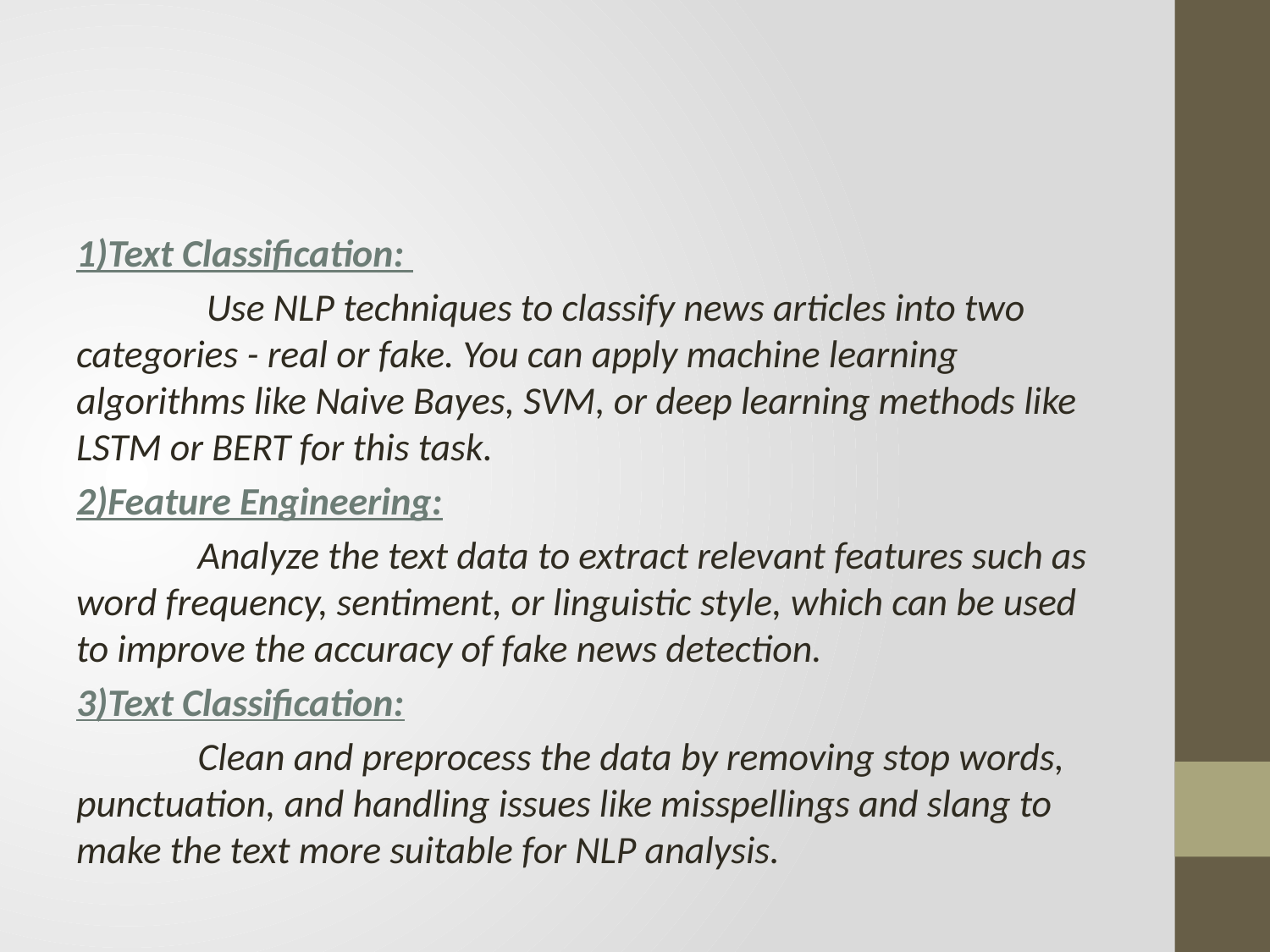

#
1)Text Classification:
               Use NLP techniques to classify news articles into two categories - real or fake. You can apply machine learning algorithms like Naive Bayes, SVM, or deep learning methods like LSTM or BERT for this task.
2)Feature Engineering:
              Analyze the text data to extract relevant features such as word frequency, sentiment, or linguistic style, which can be used to improve the accuracy of fake news detection.
3)Text Classification:
              Clean and preprocess the data by removing stop words, punctuation, and handling issues like misspellings and slang to make the text more suitable for NLP analysis.